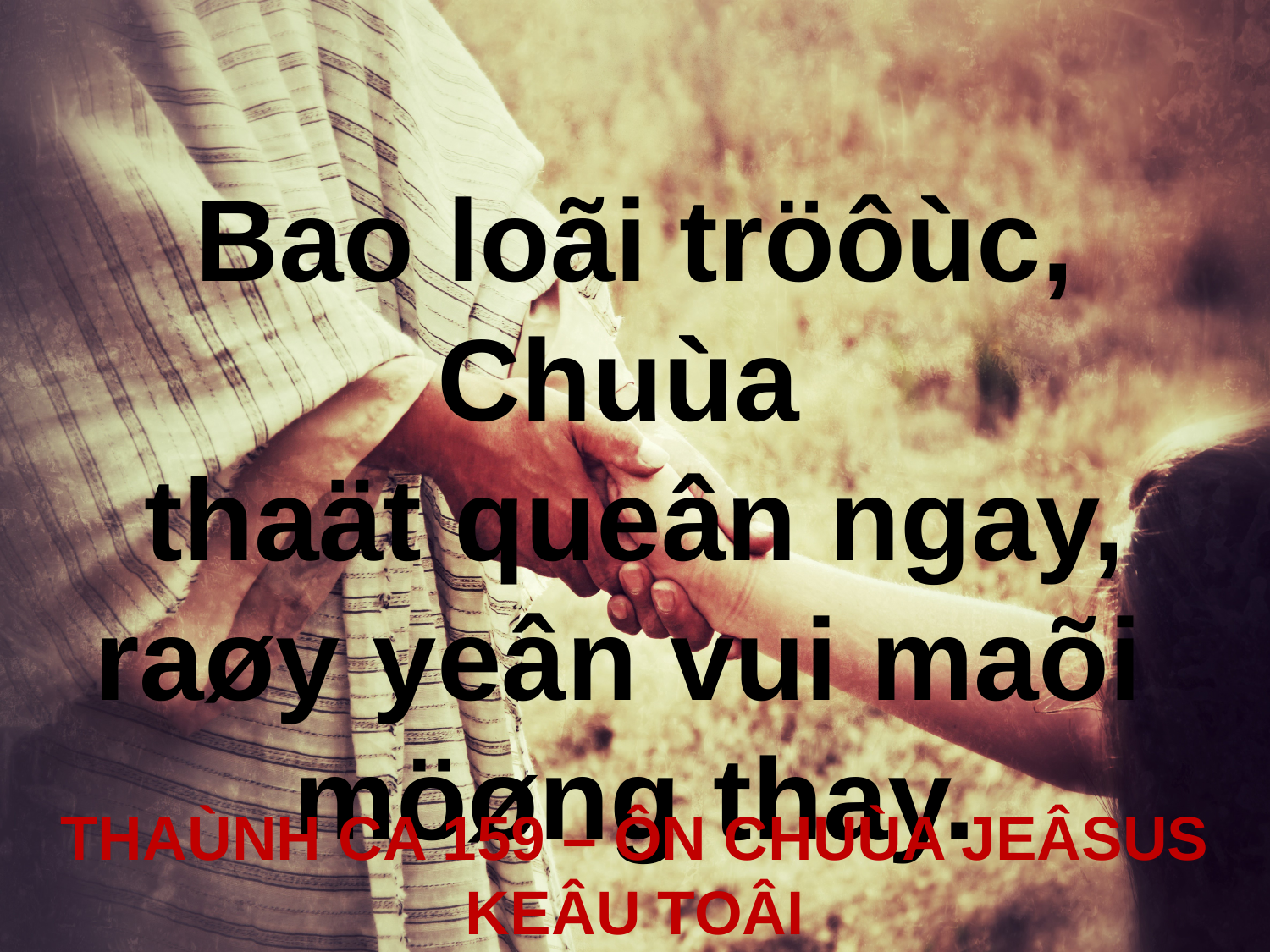

Bao loãi tröôùc, Chuùa
thaät queân ngay,
raøy yeân vui maõi
möøng thay.
THAÙNH CA 159 – ÔN CHUÙA JEÂSUS KEÂU TOÂI